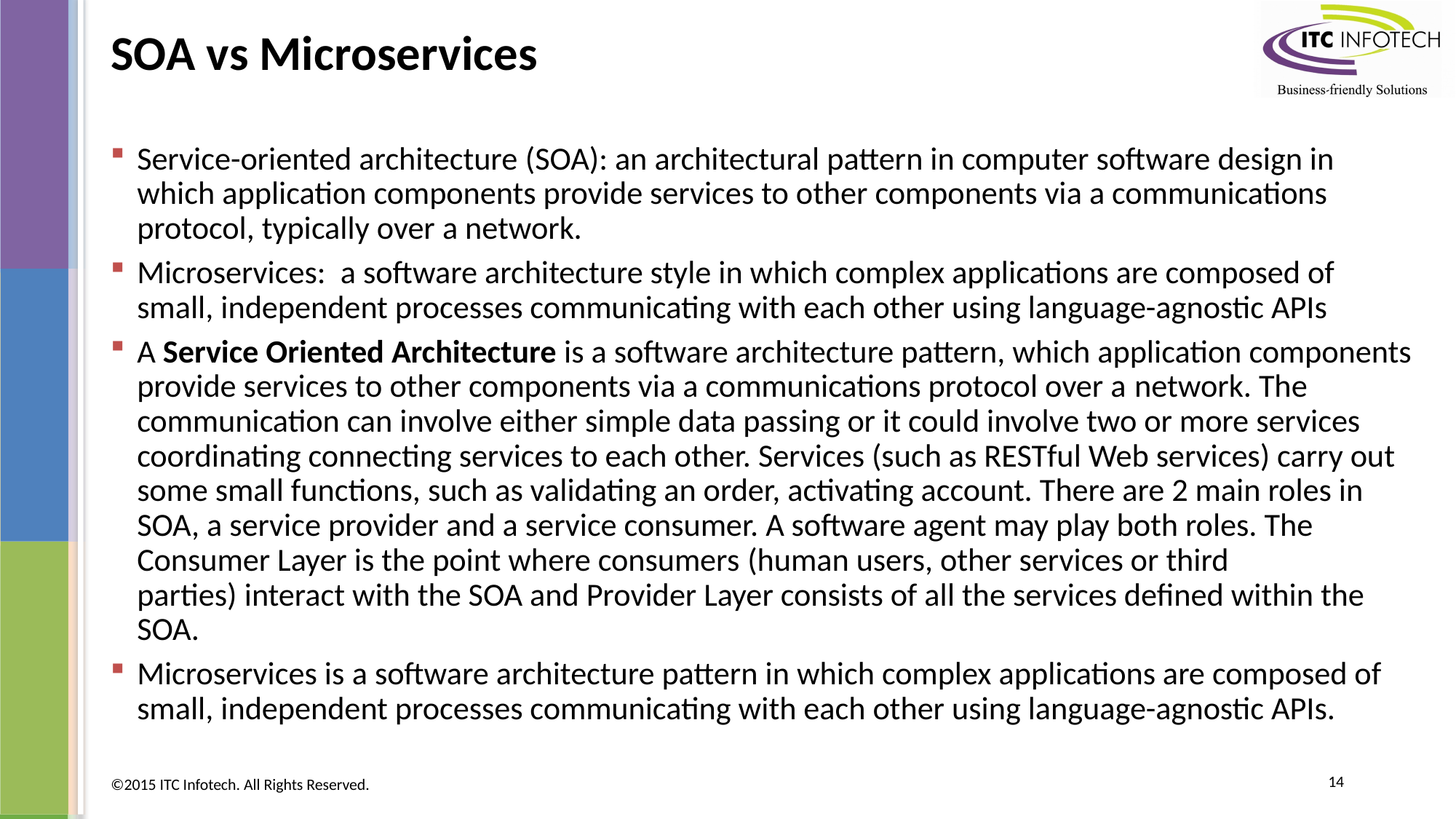

# SOA vs Microservices
Service-oriented architecture (SOA): an architectural pattern in computer software design in which application components provide services to other components via a communications protocol, typically over a network.
Microservices:  a software architecture style in which complex applications are composed of small, independent processes communicating with each other using language-agnostic APIs
A Service Oriented Architecture is a software architecture pattern, which application components provide services to other components via a communications protocol over a network. The communication can involve either simple data passing or it could involve two or more services coordinating connecting services to each other. Services (such as RESTful Web services) carry out some small functions, such as validating an order, activating account. There are 2 main roles in SOA, a service provider and a service consumer. A software agent may play both roles. The Consumer Layer is the point where consumers (human users, other services or third parties) interact with the SOA and Provider Layer consists of all the services defined within the SOA.
Microservices is a software architecture pattern in which complex applications are composed of small, independent processes communicating with each other using language-agnostic APIs.

14
©2015 ITC Infotech. All Rights Reserved.